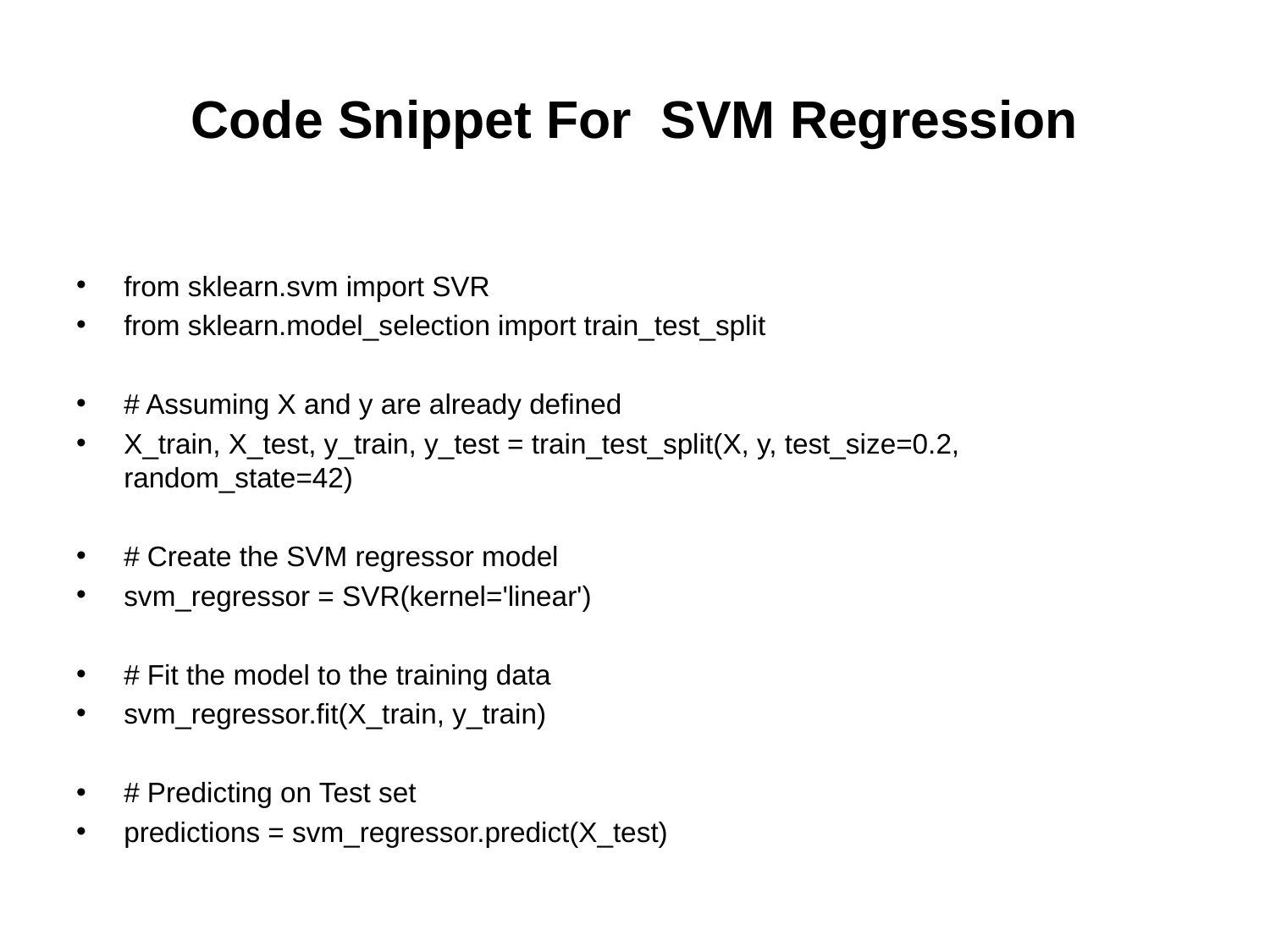

# Code Snippet For  SVM Regression

from sklearn.svm import SVR
from sklearn.model_selection import train_test_split

# Assuming X and y are already defined
X_train, X_test, y_train, y_test = train_test_split(X, y, test_size=0.2, random_state=42)

# Create the SVM regressor model
svm_regressor = SVR(kernel='linear')

# Fit the model to the training data
svm_regressor.fit(X_train, y_train)

# Predicting on Test set
predictions = svm_regressor.predict(X_test)